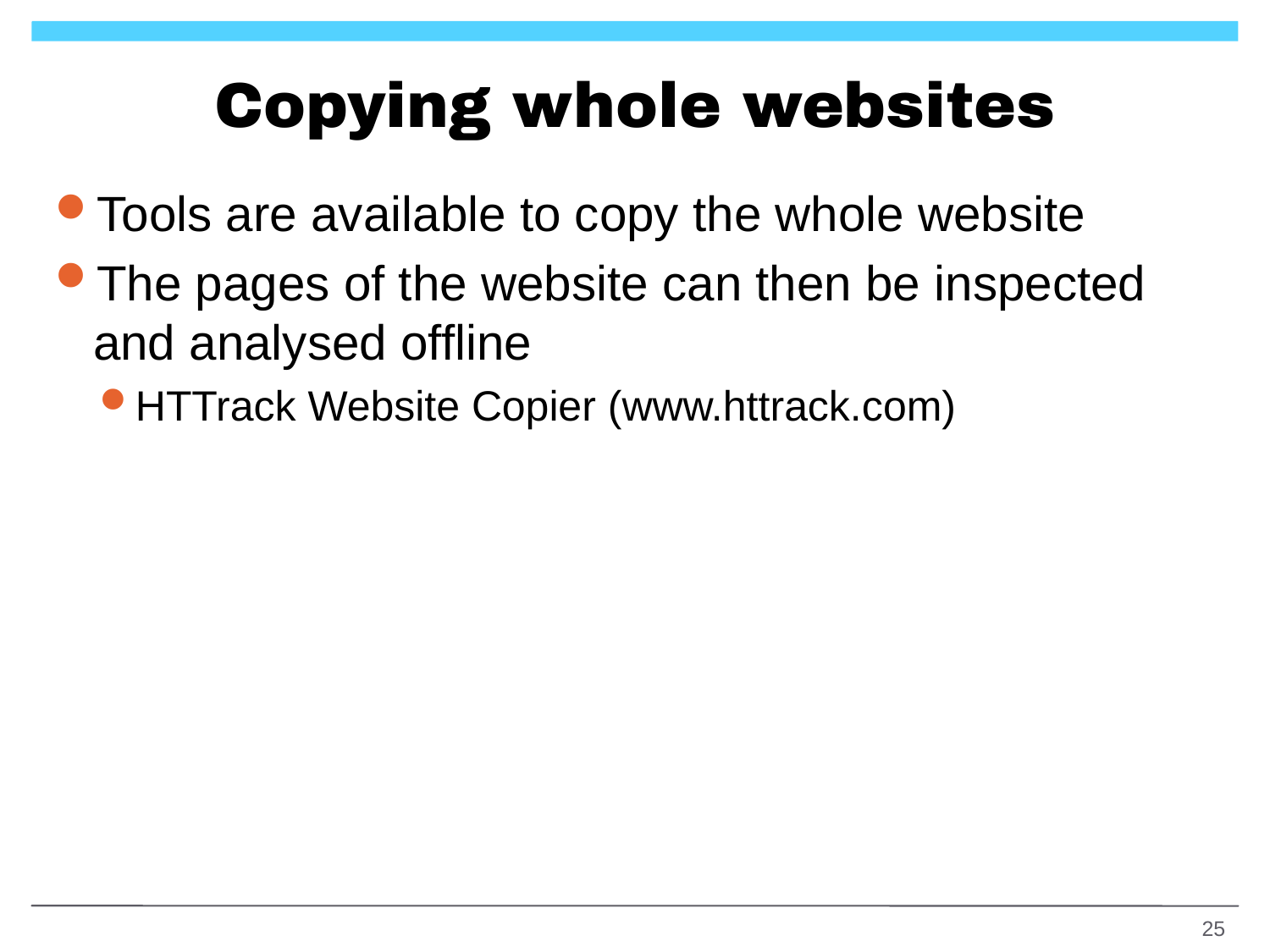

# Copying whole websites
Tools are available to copy the whole website
The pages of the website can then be inspected and analysed offline
HTTrack Website Copier (www.httrack.com)
25